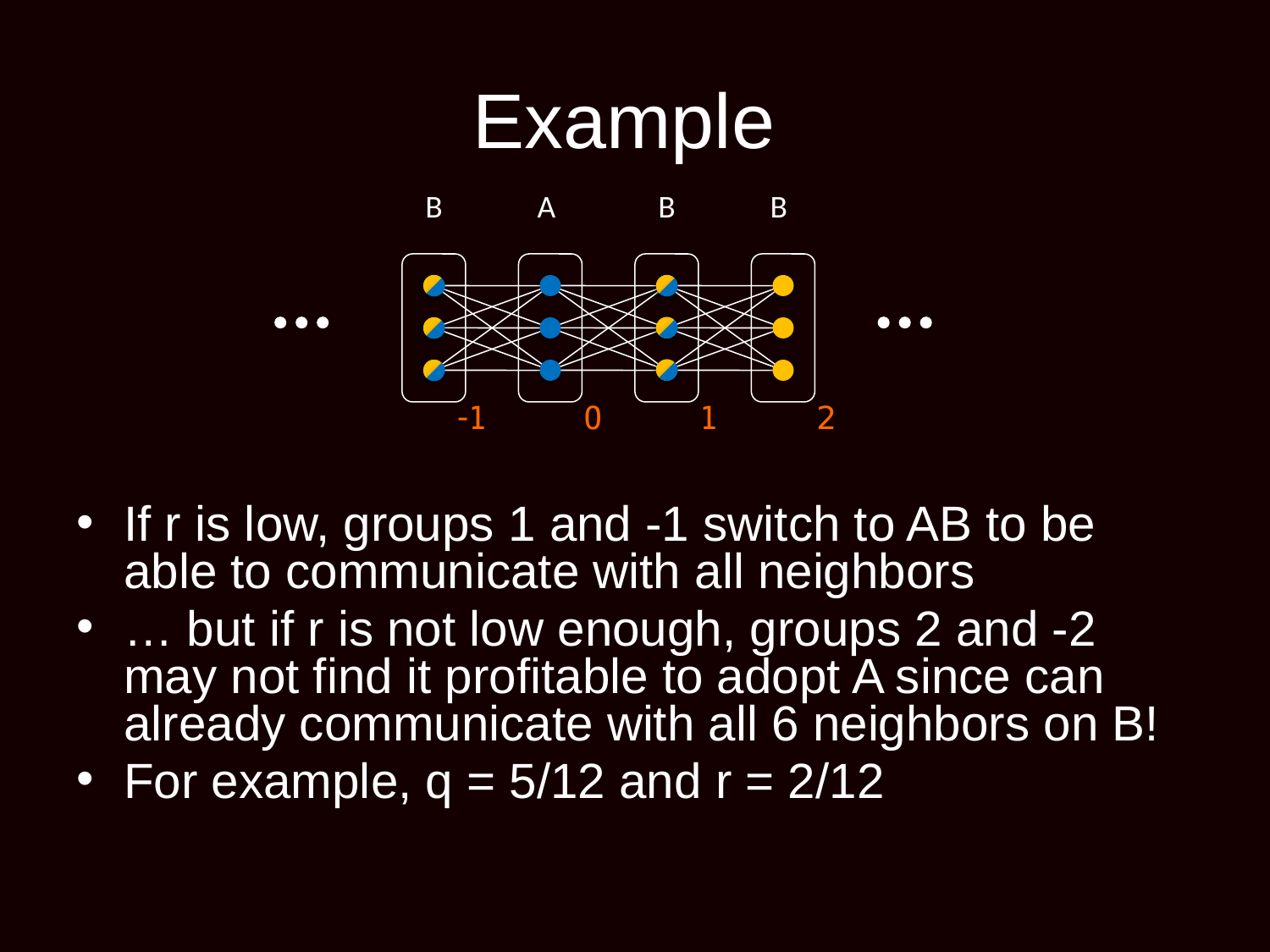

# Example
B
A
B
B

-1
0
1
2
If r is low, groups 1 and -1 switch to AB to be able to communicate with all neighbors
… but if r is not low enough, groups 2 and -2 may not find it profitable to adopt A since can already communicate with all 6 neighbors on B!
For example, q = 5/12 and r = 2/12